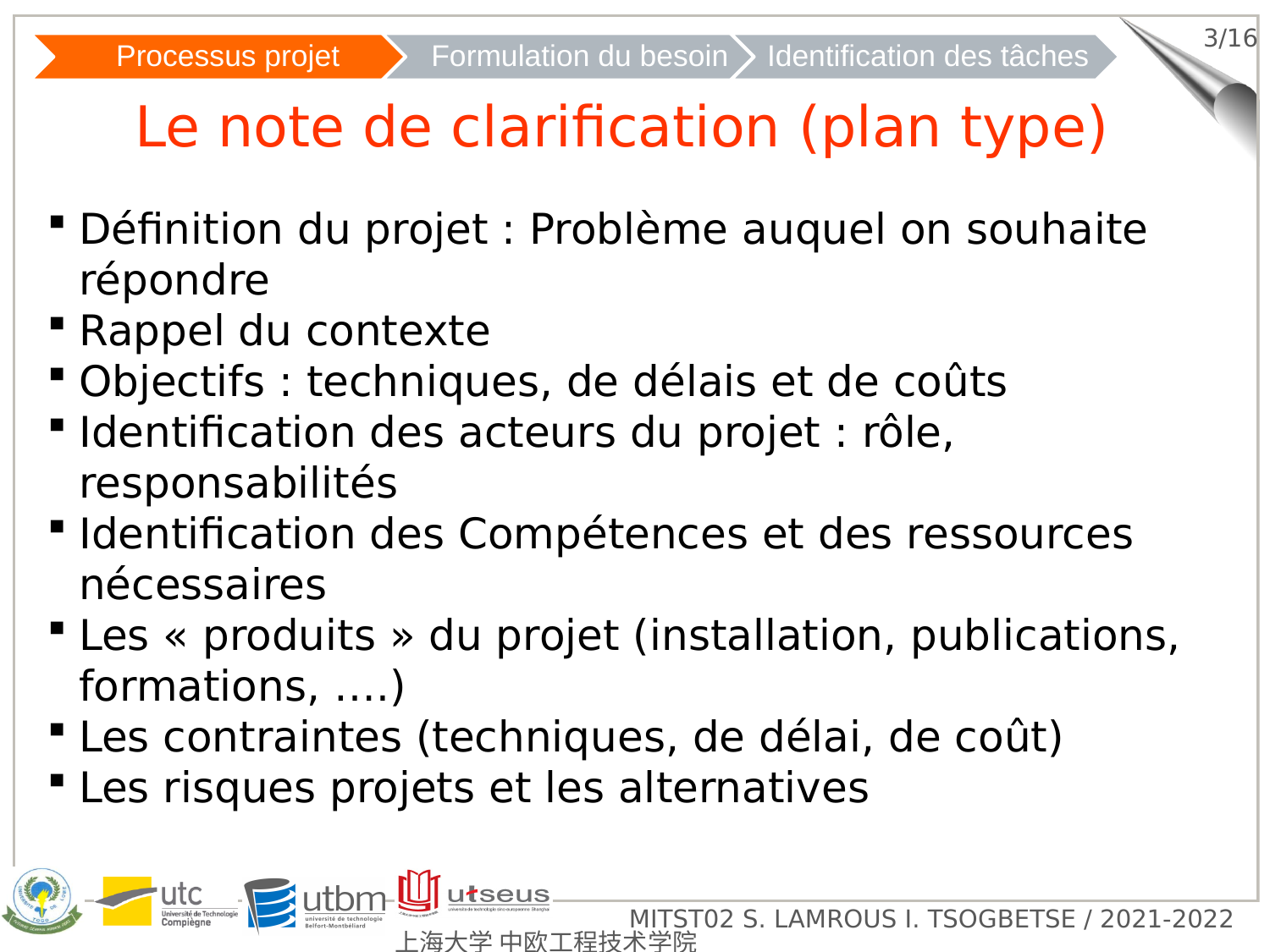

Processus projet
Formulation du besoin
Identification des tâches
# Le note de clarification (plan type)
Définition du projet : Problème auquel on souhaite répondre
Rappel du contexte
Objectifs : techniques, de délais et de coûts
Identification des acteurs du projet : rôle, responsabilités
Identification des Compétences et des ressources nécessaires
Les « produits » du projet (installation, publications, formations, ….)
Les contraintes (techniques, de délai, de coût)
Les risques projets et les alternatives